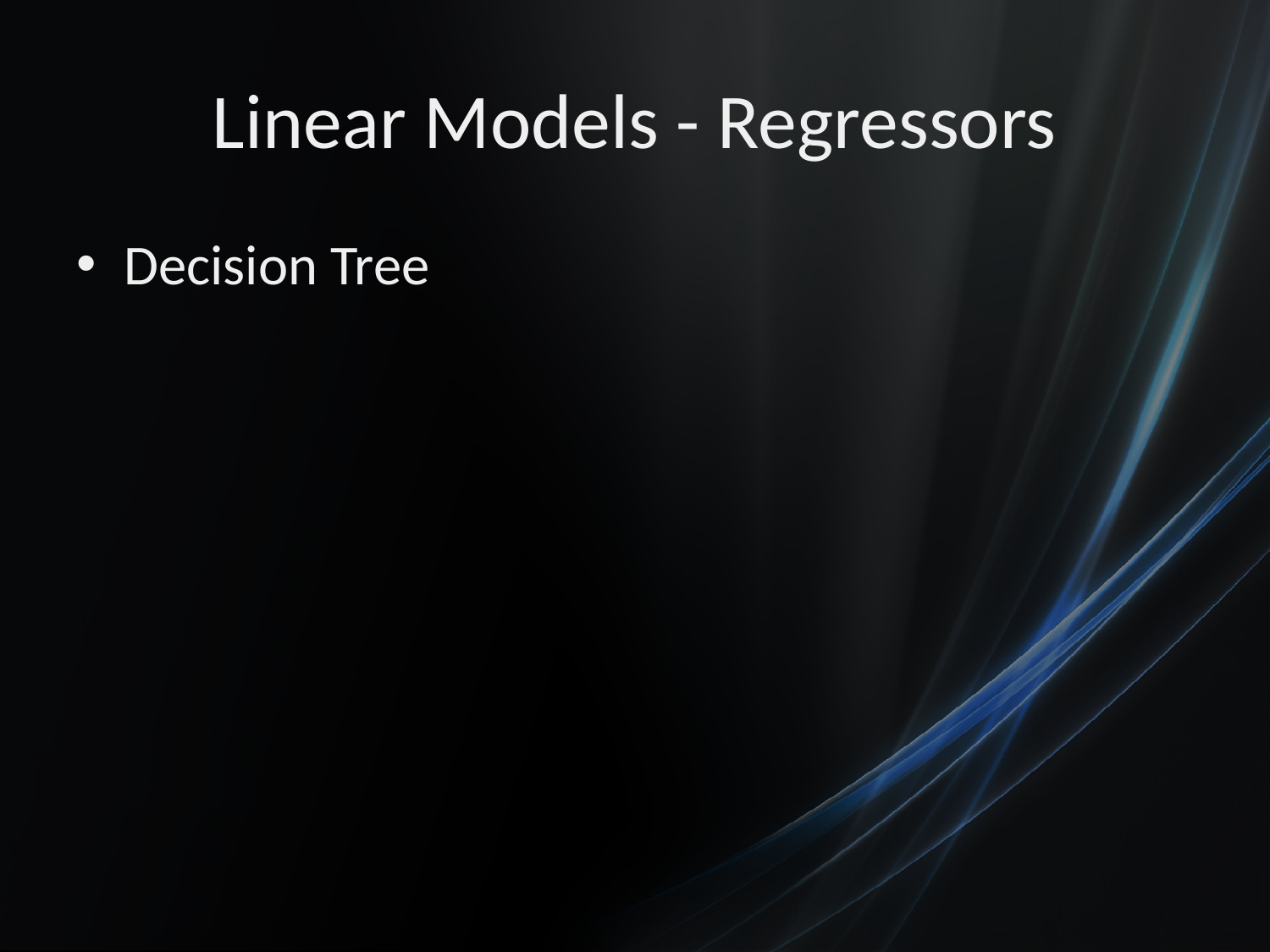

# Linear Models - Regressors
Decision Tree